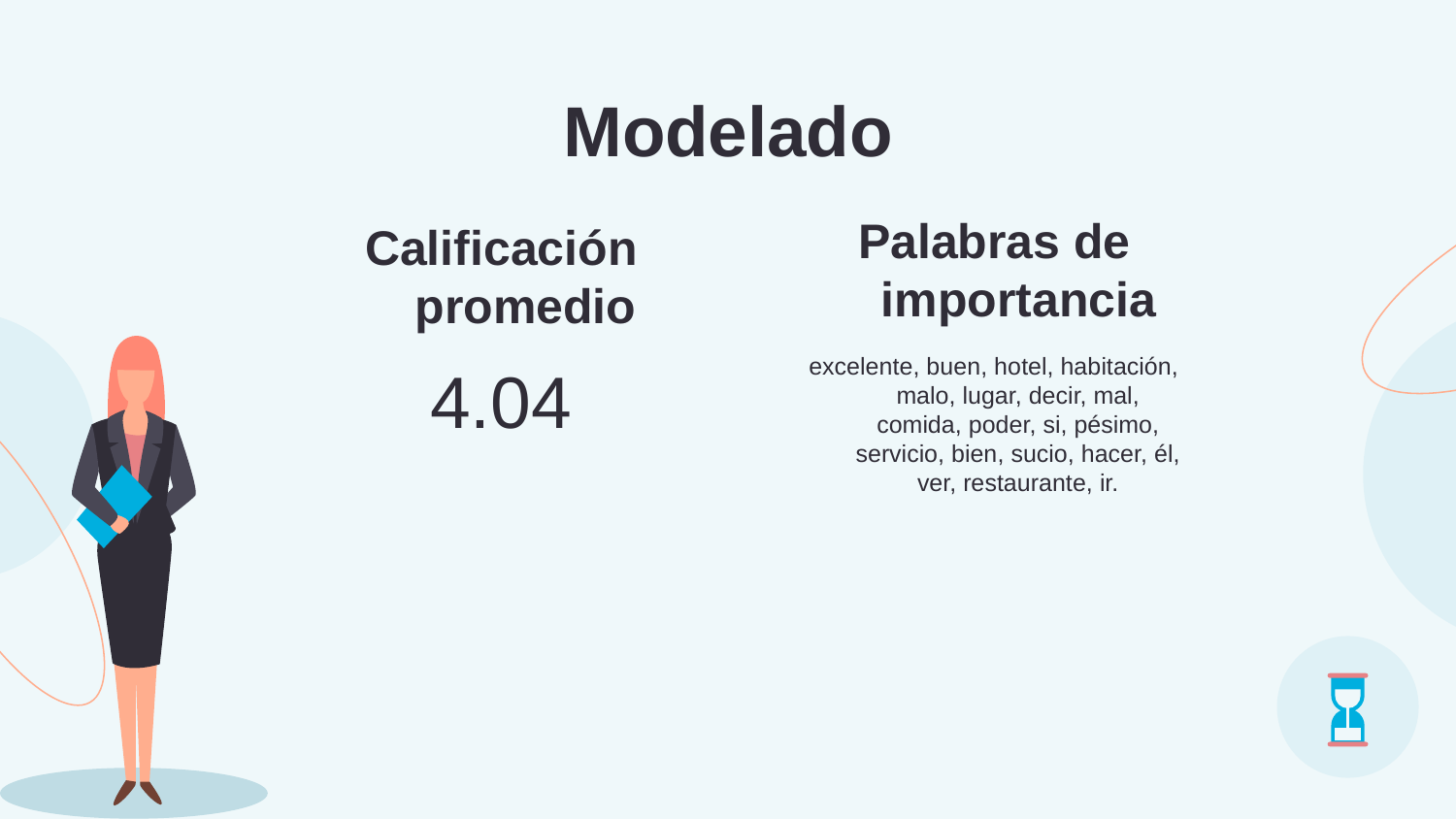

# Modelado
Calificación promedio
Palabras de importancia

excelente, buen, hotel, habitación, malo, lugar, decir, mal, comida, poder, si, pésimo, servicio, bien, sucio, hacer, él, ver, restaurante, ir.
4.04